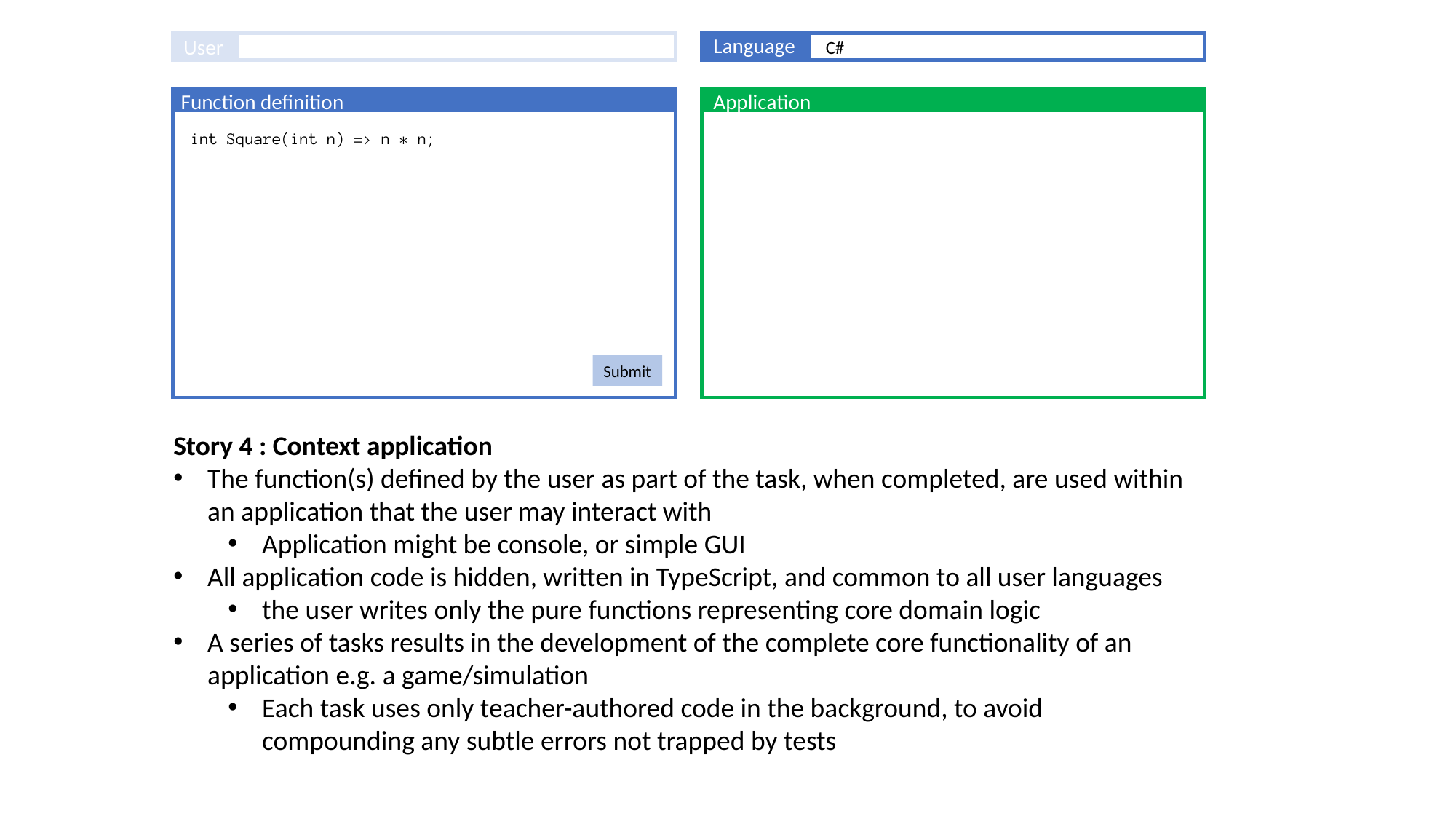

Language
C#

User

Function definition

int Square(int n) => n * n;
Application

Submit
Story 4 : Context application
The function(s) defined by the user as part of the task, when completed, are used within an application that the user may interact with
Application might be console, or simple GUI
All application code is hidden, written in TypeScript, and common to all user languages
the user writes only the pure functions representing core domain logic
A series of tasks results in the development of the complete core functionality of an application e.g. a game/simulation
Each task uses only teacher-authored code in the background, to avoid compounding any subtle errors not trapped by tests